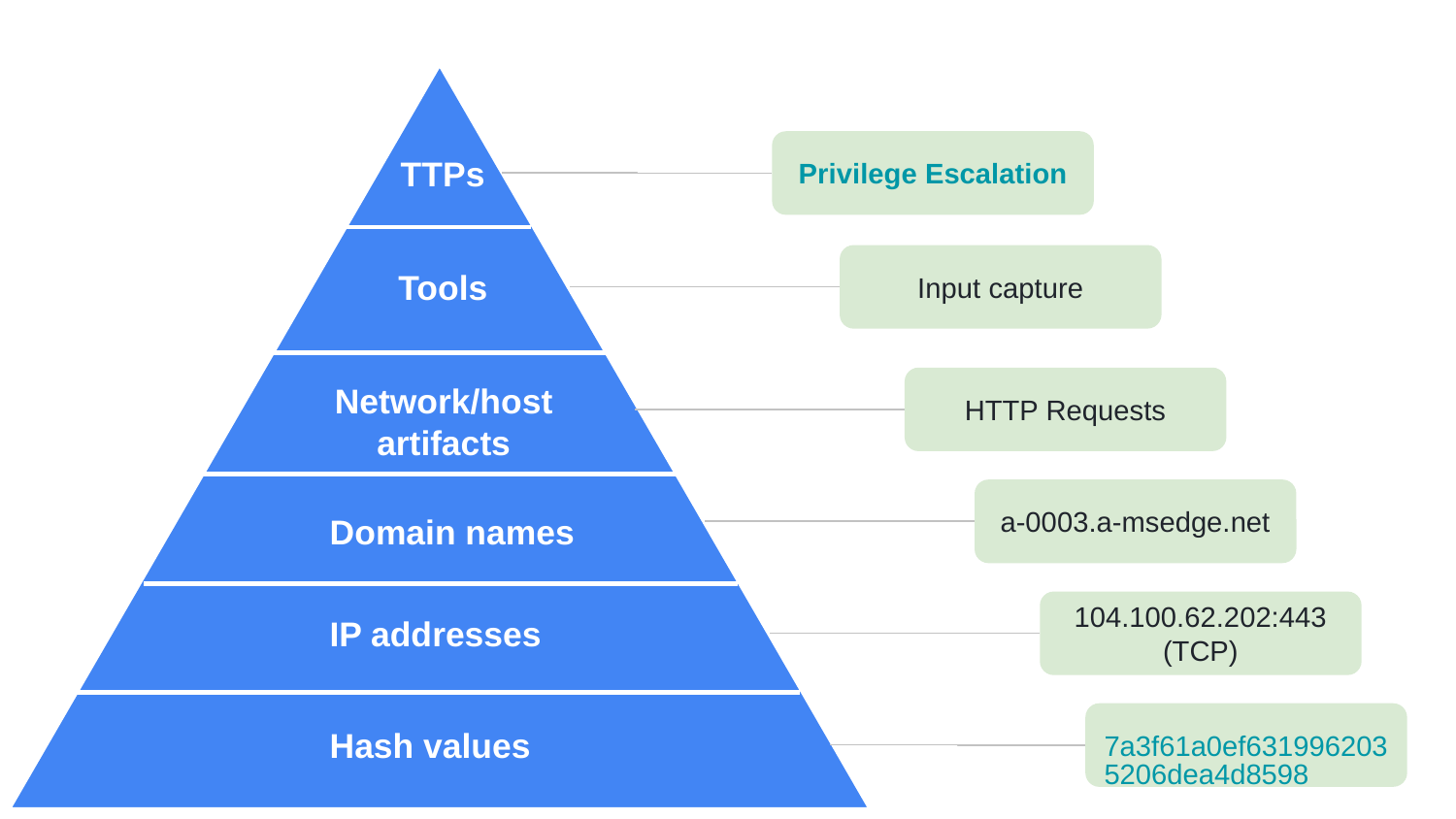

Privilege Escalation
TTPs
Input capture
Tools
Network/host artifacts
HTTP Requests
a-0003.a-msedge.net
Domain names
104.100.62.202:443 (TCP)
IP addresses
7a3f61a0ef6319962035206dea4d8598
Hash values